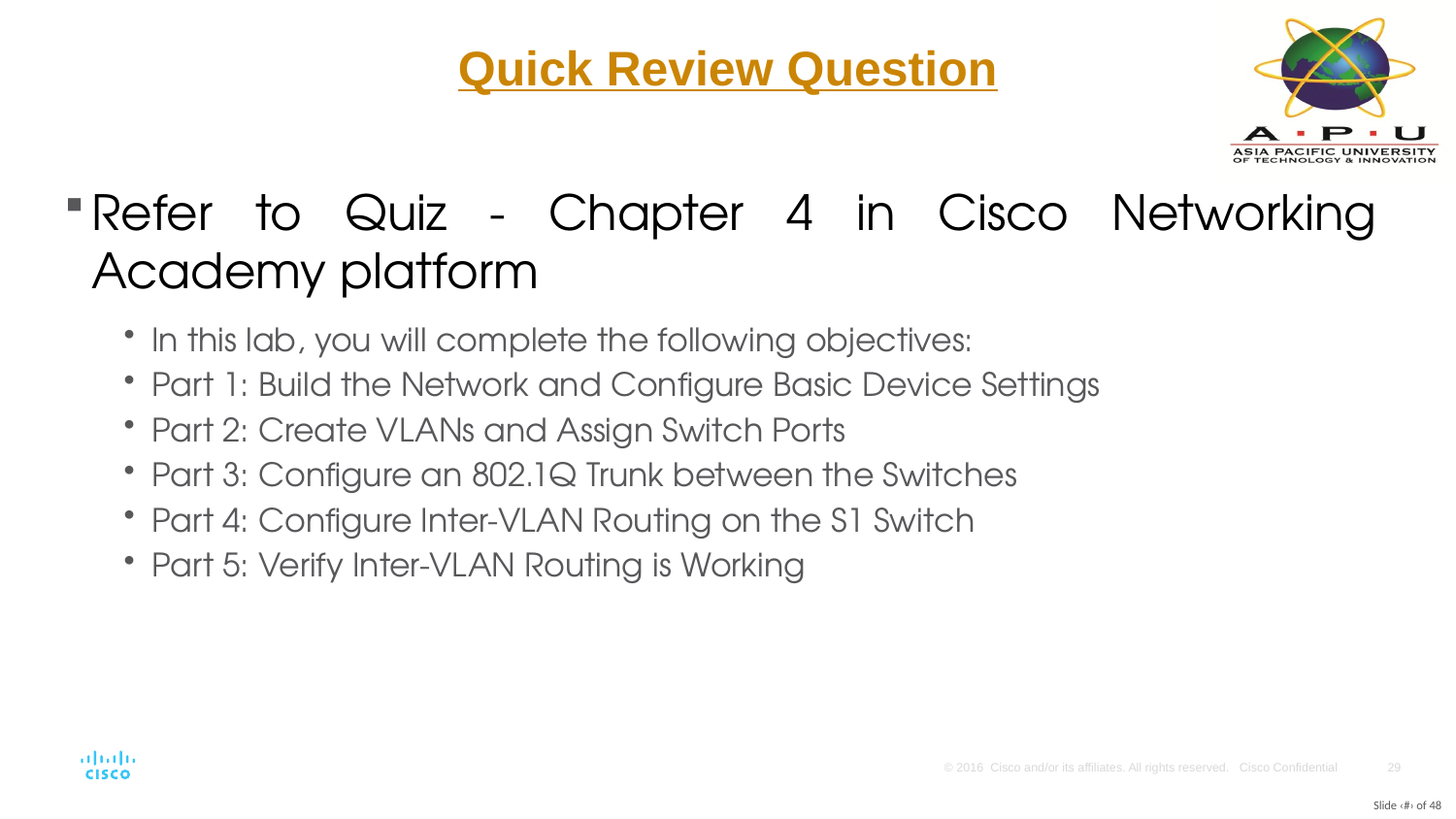

# Quick Review Question
Refer to Quiz - Chapter 4 in Cisco Networking Academy platform

In this lab, you will complete the following objectives:
Part 1: Build the Network and Configure Basic Device Settings
Part 2: Create VLANs and Assign Switch Ports
Part 3: Configure an 802.1Q Trunk between the Switches
Part 4: Configure Inter-VLAN Routing on the S1 Switch
Part 5: Verify Inter-VLAN Routing is Working

Slide ‹#› of 48